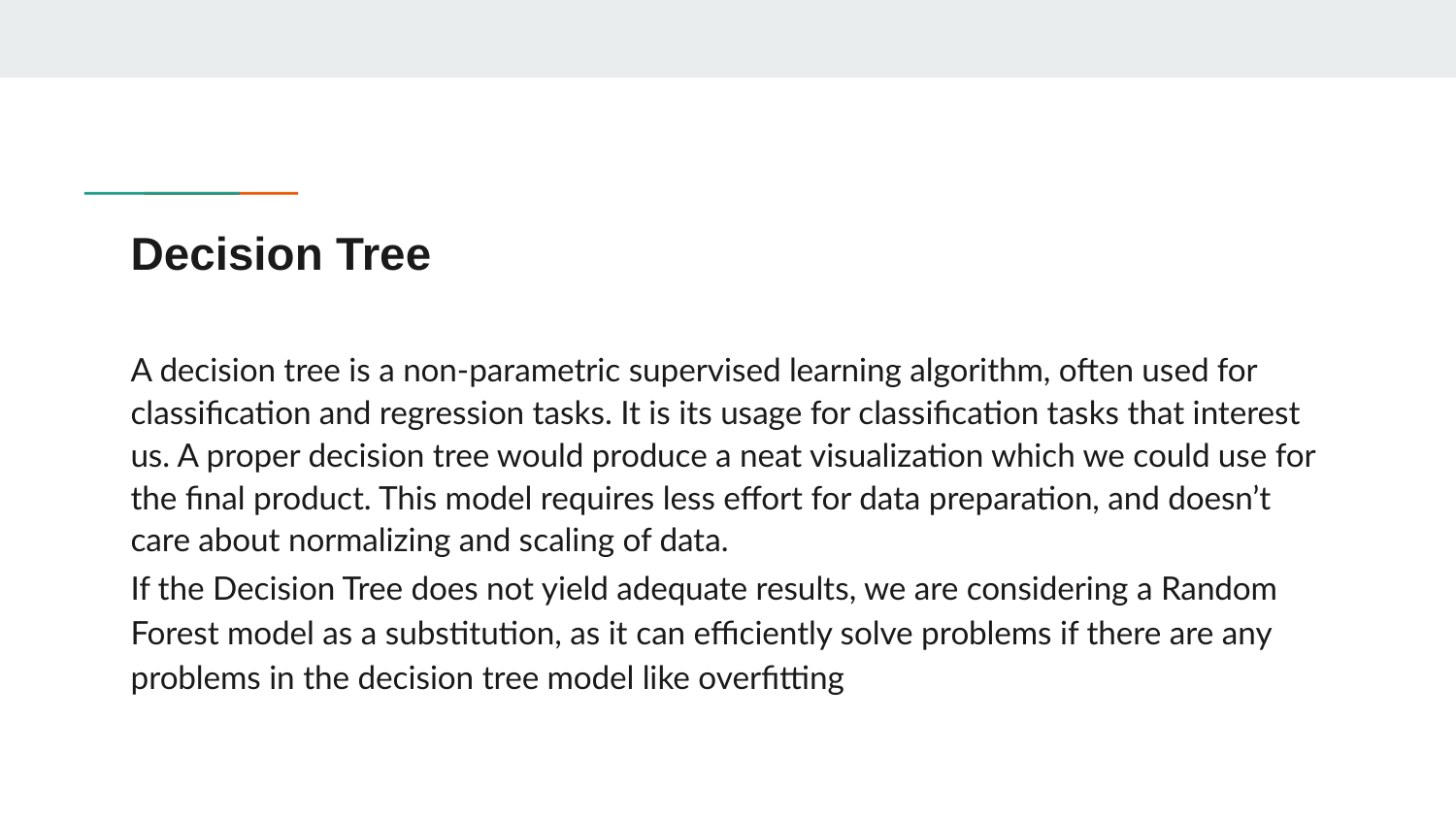

# Decision Tree
A decision tree is a non-parametric supervised learning algorithm, often used for classification and regression tasks. It is its usage for classification tasks that interest us. A proper decision tree would produce a neat visualization which we could use for the final product. This model requires less effort for data preparation, and doesn’t care about normalizing and scaling of data.
If the Decision Tree does not yield adequate results, we are considering a Random Forest model as a substitution, as it can efficiently solve problems if there are any problems in the decision tree model like overfitting